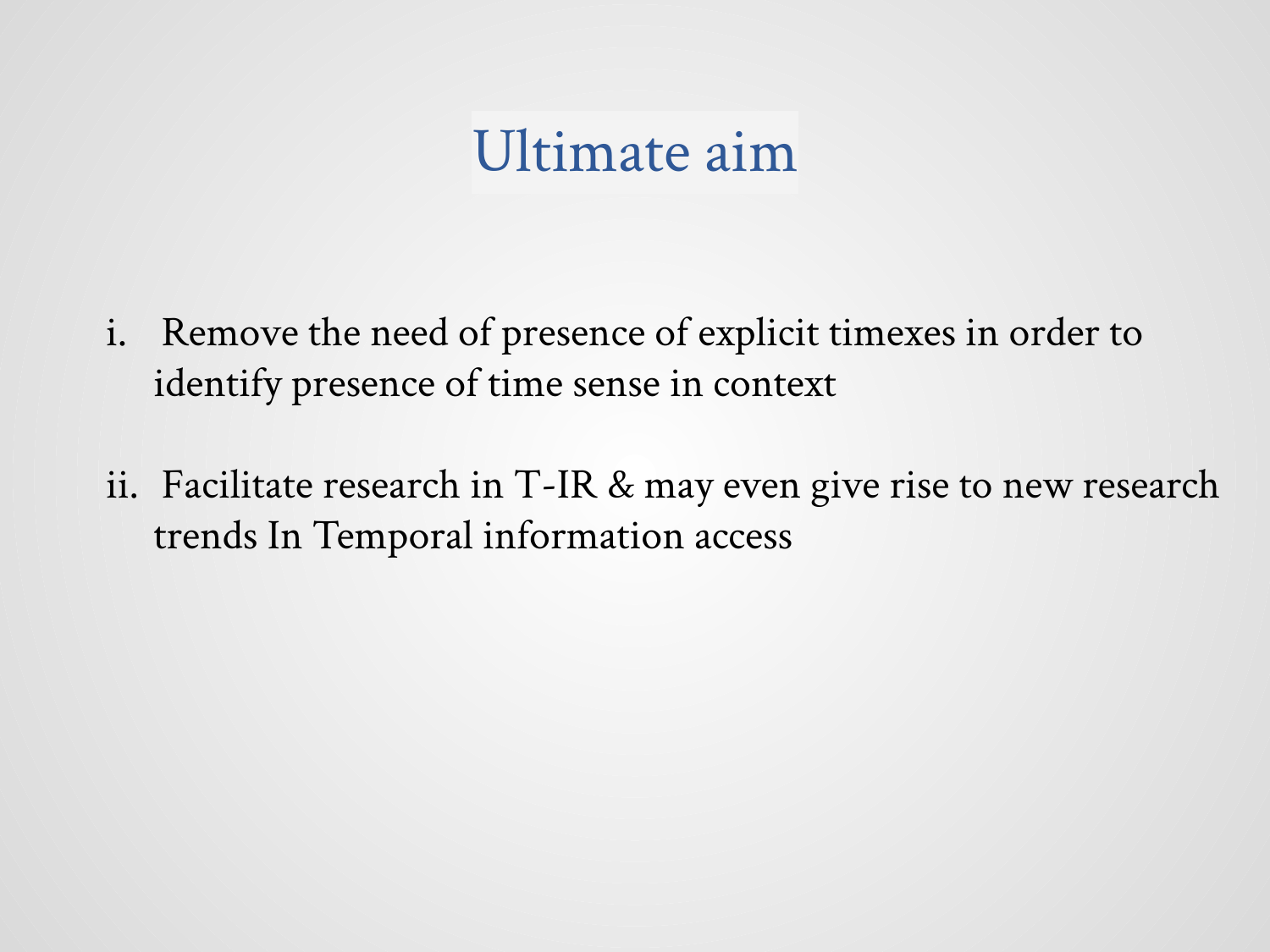

# Ultimate aim
Remove the need of presence of explicit timexes in order to
     identify presence of time sense in context

Facilitate research in T-IR & may even give rise to new research
     trends In Temporal information access